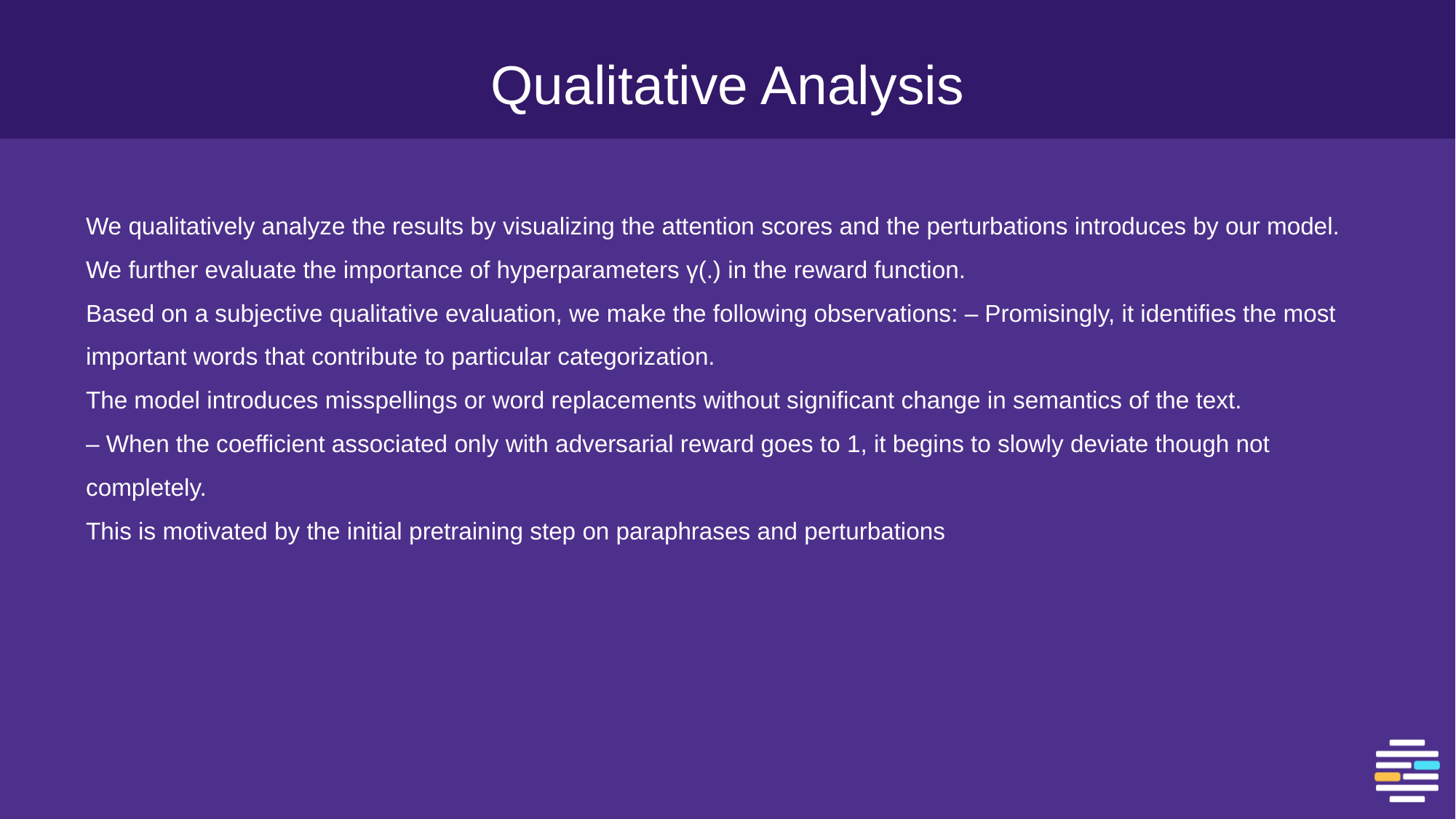

# Qualitative Analysis
We qualitatively analyze the results by visualizing the attention scores and the perturbations introduces by our model.
We further evaluate the importance of hyperparameters γ(.) in the reward function.
Based on a subjective qualitative evaluation, we make the following observations: – Promisingly, it identifies the most important words that contribute to particular categorization.
The model introduces misspellings or word replacements without significant change in semantics of the text.
– When the coefficient associated only with adversarial reward goes to 1, it begins to slowly deviate though not completely.
This is motivated by the initial pretraining step on paraphrases and perturbations